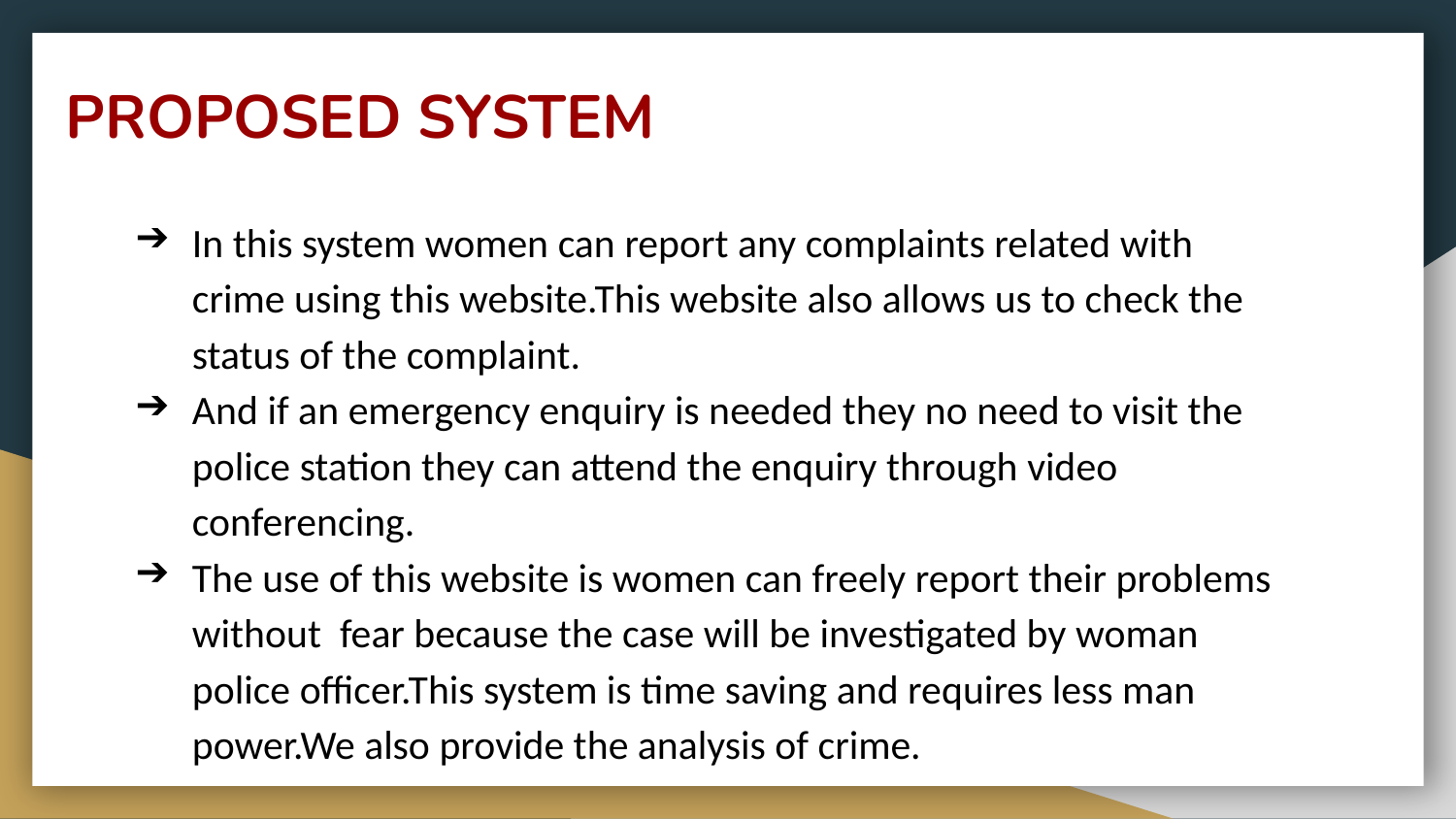

# PROPOSED SYSTEM
In this system women can report any complaints related with crime using this website.This website also allows us to check the status of the complaint.
And if an emergency enquiry is needed they no need to visit the police station they can attend the enquiry through video conferencing.
The use of this website is women can freely report their problems without  fear because the case will be investigated by woman police officer.This system is time saving and requires less man power.We also provide the analysis of crime.